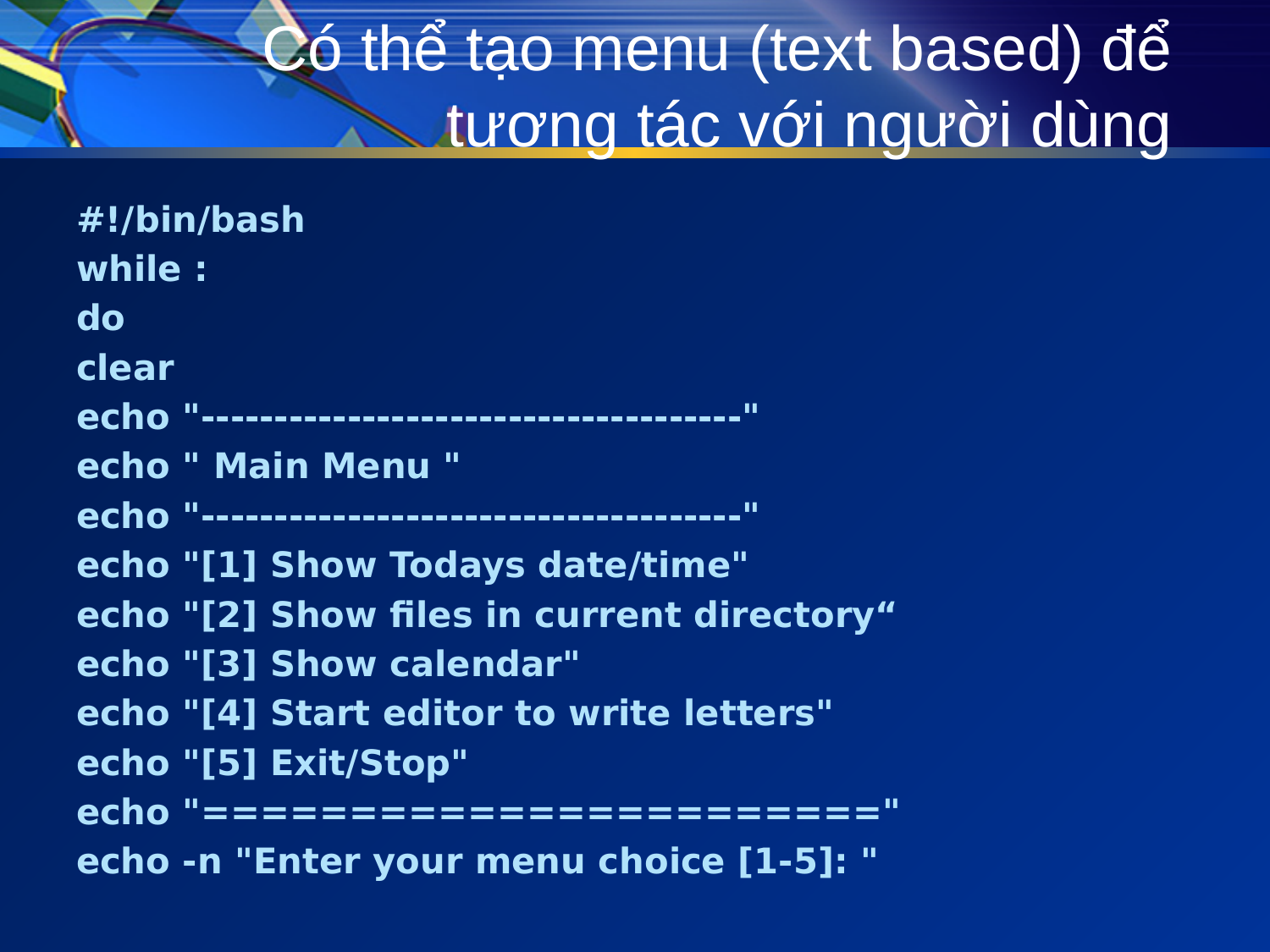

# Có thể tạo menu (text based) để tương tác với người dùng
#!/bin/bash
while :
do
clear
echo "-------------------------------------"
echo " Main Menu "
echo "-------------------------------------"
echo "[1] Show Todays date/time"
echo "[2] Show files in current directory“
echo "[3] Show calendar"
echo "[4] Start editor to write letters"
echo "[5] Exit/Stop"
echo "======================="
echo -n "Enter your menu choice [1-5]: "